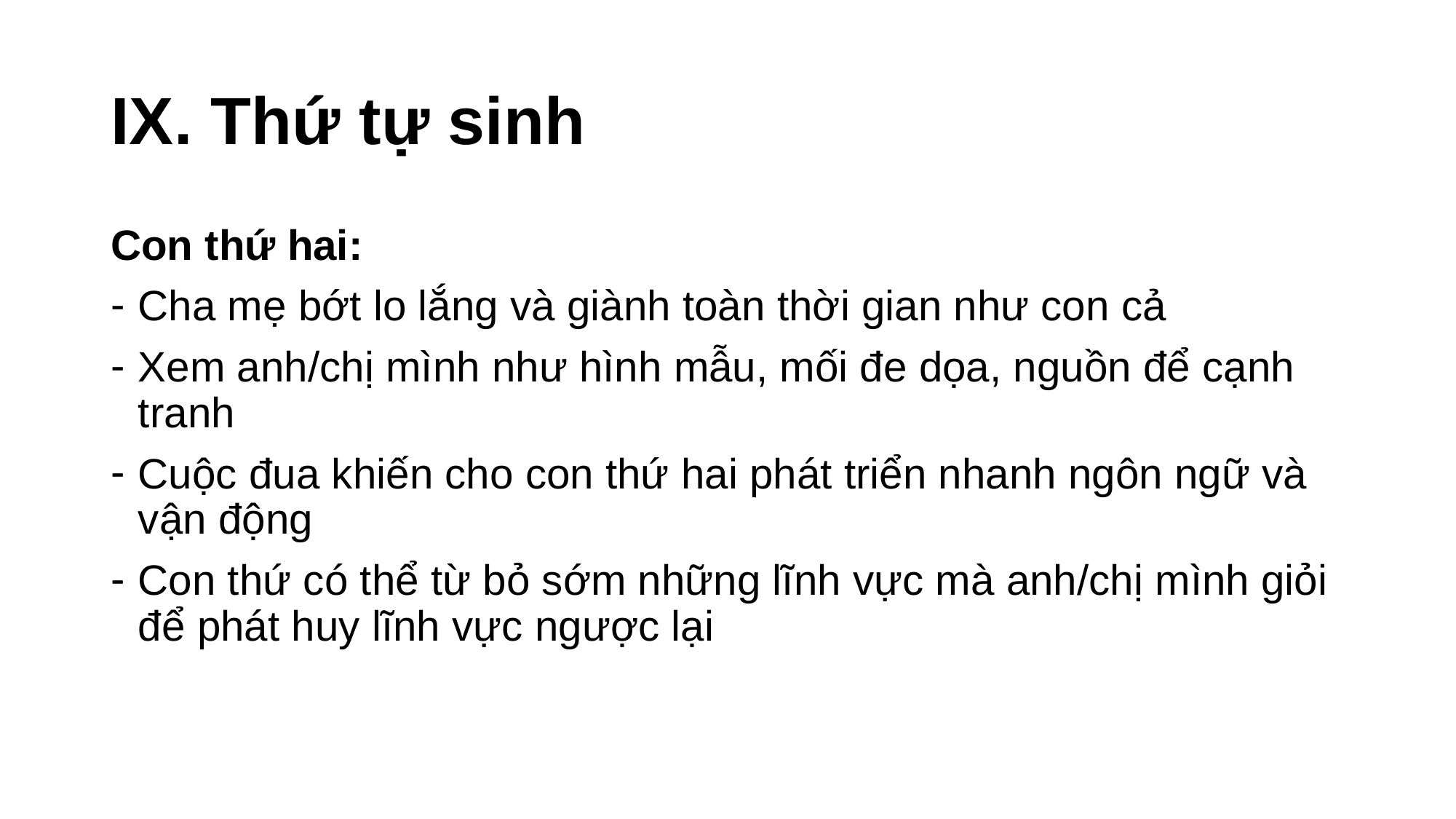

# IX. Thứ tự sinh
Con thứ hai:
Cha mẹ bớt lo lắng và giành toàn thời gian như con cả
Xem anh/chị mình như hình mẫu, mối đe dọa, nguồn để cạnh tranh
Cuộc đua khiến cho con thứ hai phát triển nhanh ngôn ngữ và vận động
Con thứ có thể từ bỏ sớm những lĩnh vực mà anh/chị mình giỏi để phát huy lĩnh vực ngược lại